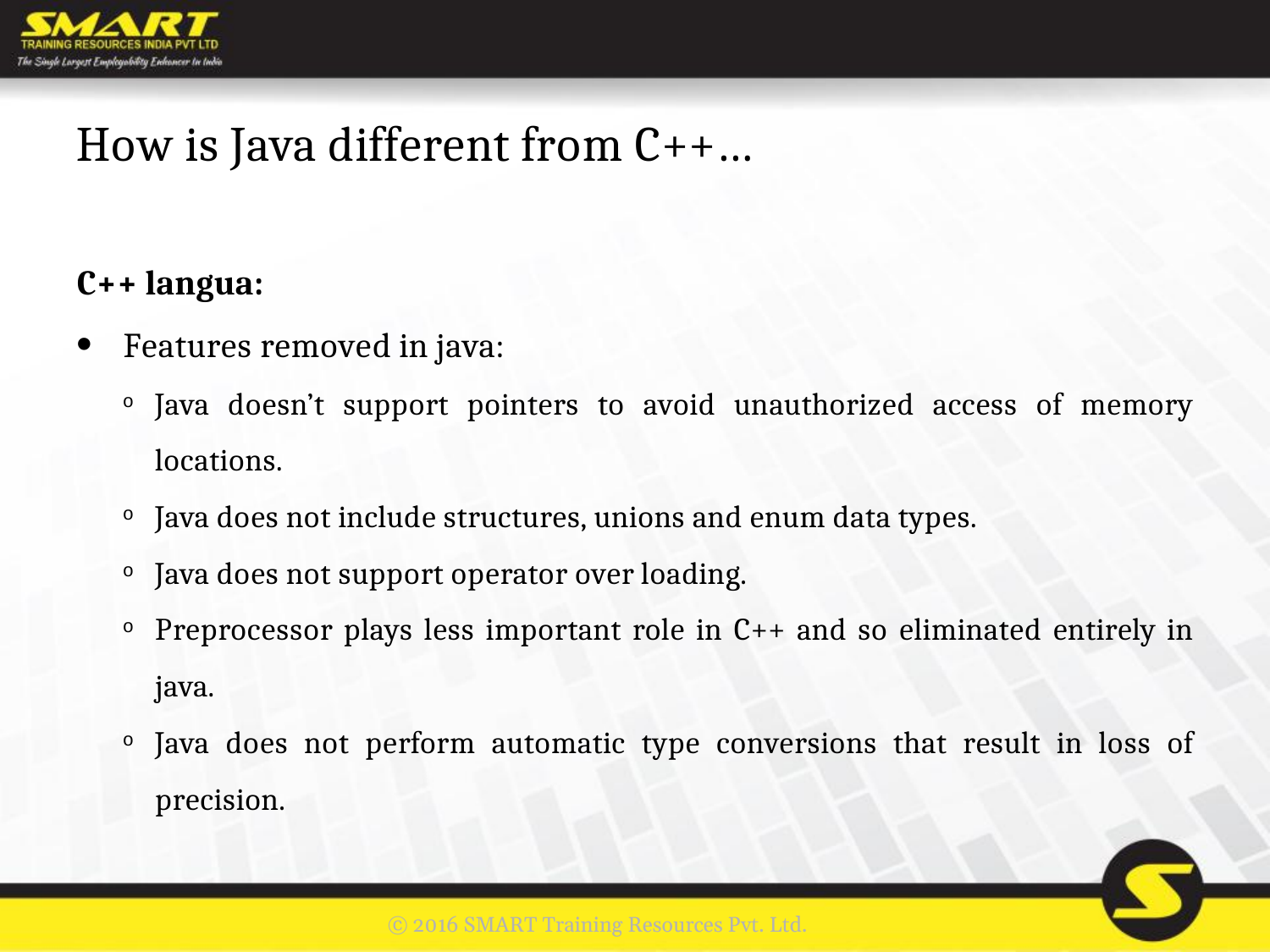

# How is Java different from C++…
C++ langua:
Features removed in java:
Java doesn’t support pointers to avoid unauthorized access of memory locations.
Java does not include structures, unions and enum data types.
Java does not support operator over loading.
Preprocessor plays less important role in C++ and so eliminated entirely in java.
Java does not perform automatic type conversions that result in loss of precision.
© 2016 SMART Training Resources Pvt. Ltd.